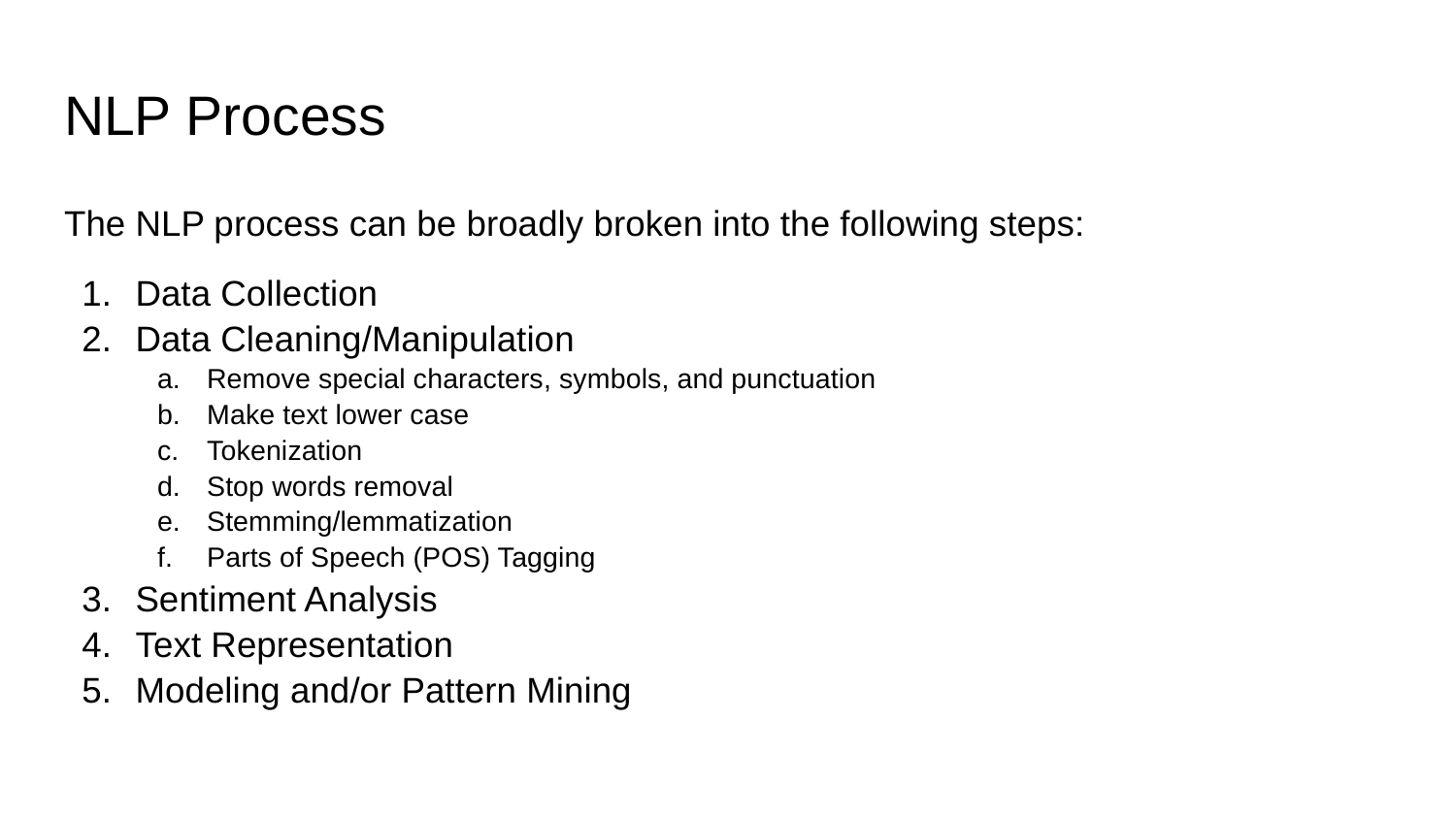

# NLP Process
The NLP process can be broadly broken into the following steps:
Data Collection
Data Cleaning/Manipulation
Remove special characters, symbols, and punctuation
Make text lower case
Tokenization
Stop words removal
Stemming/lemmatization
Parts of Speech (POS) Tagging
Sentiment Analysis
Text Representation
Modeling and/or Pattern Mining